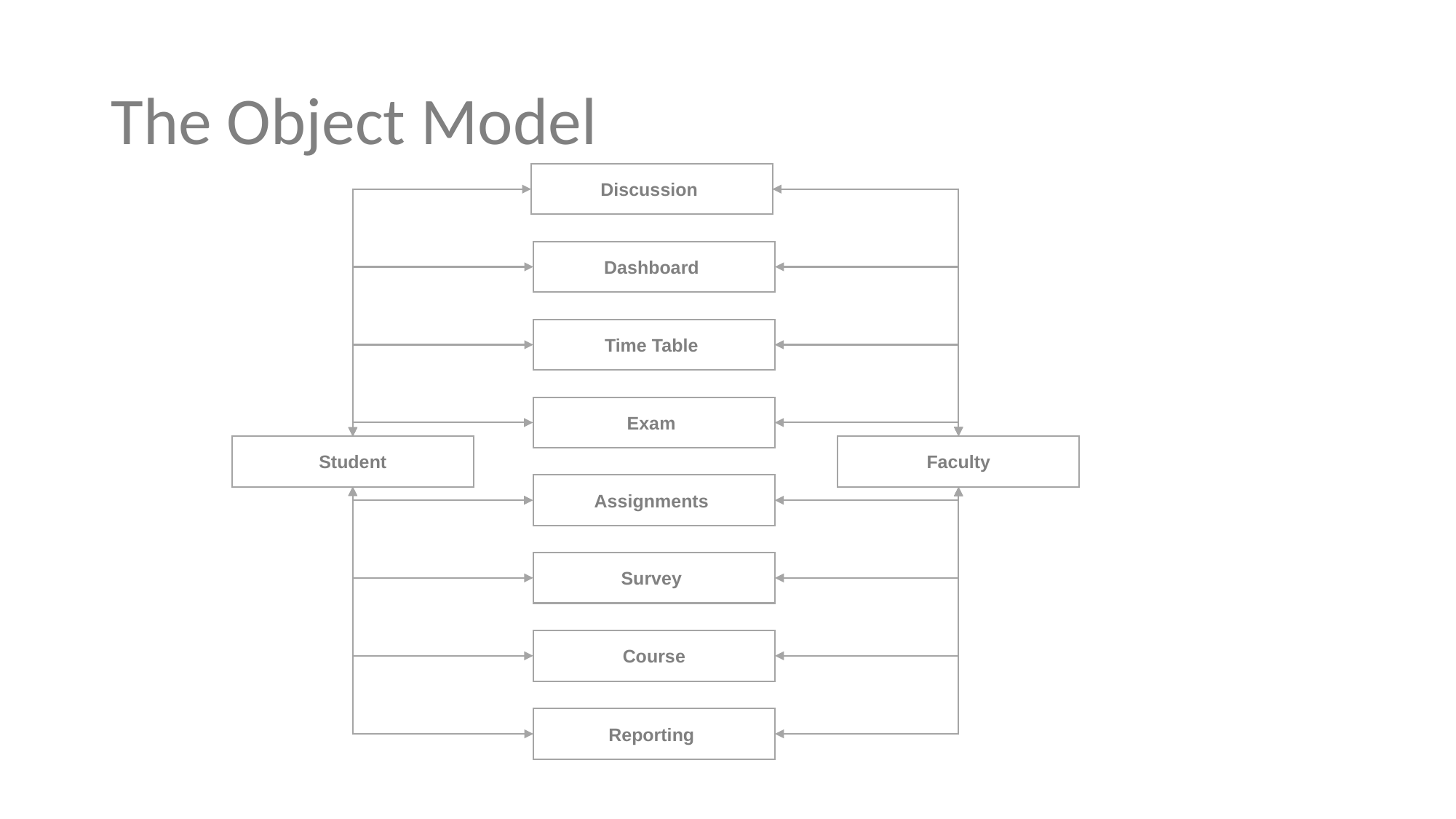

# The Object Model
Discussion
Dashboard
Time Table
Exam
Assignments
Survey
Course
Reporting

Faculty

Student